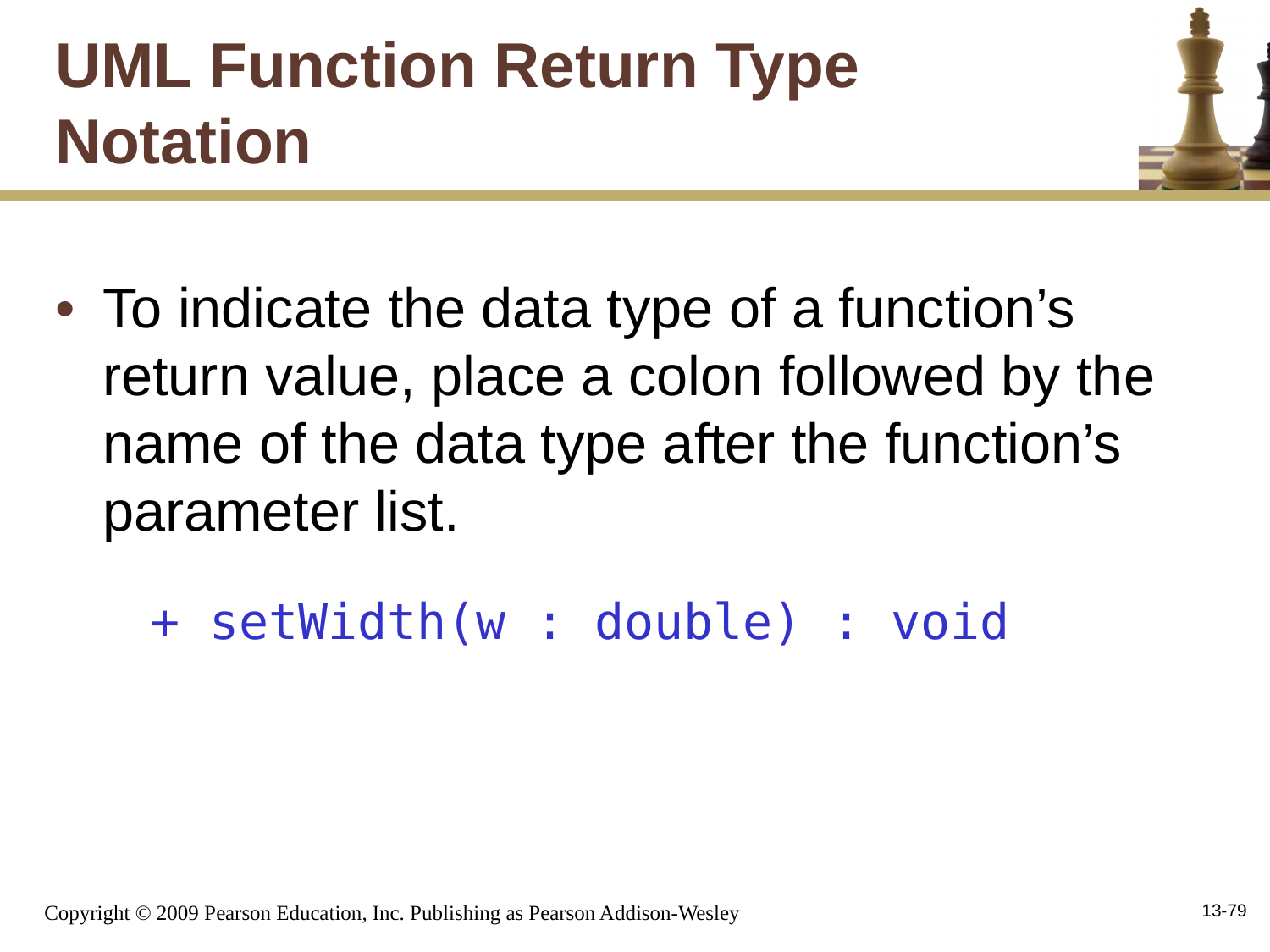

# UML Function Return Type Notation
To indicate the data type of a function’s return value, place a colon followed by the name of the data type after the function’s parameter list.
+ setWidth(w : double) : void
13-79